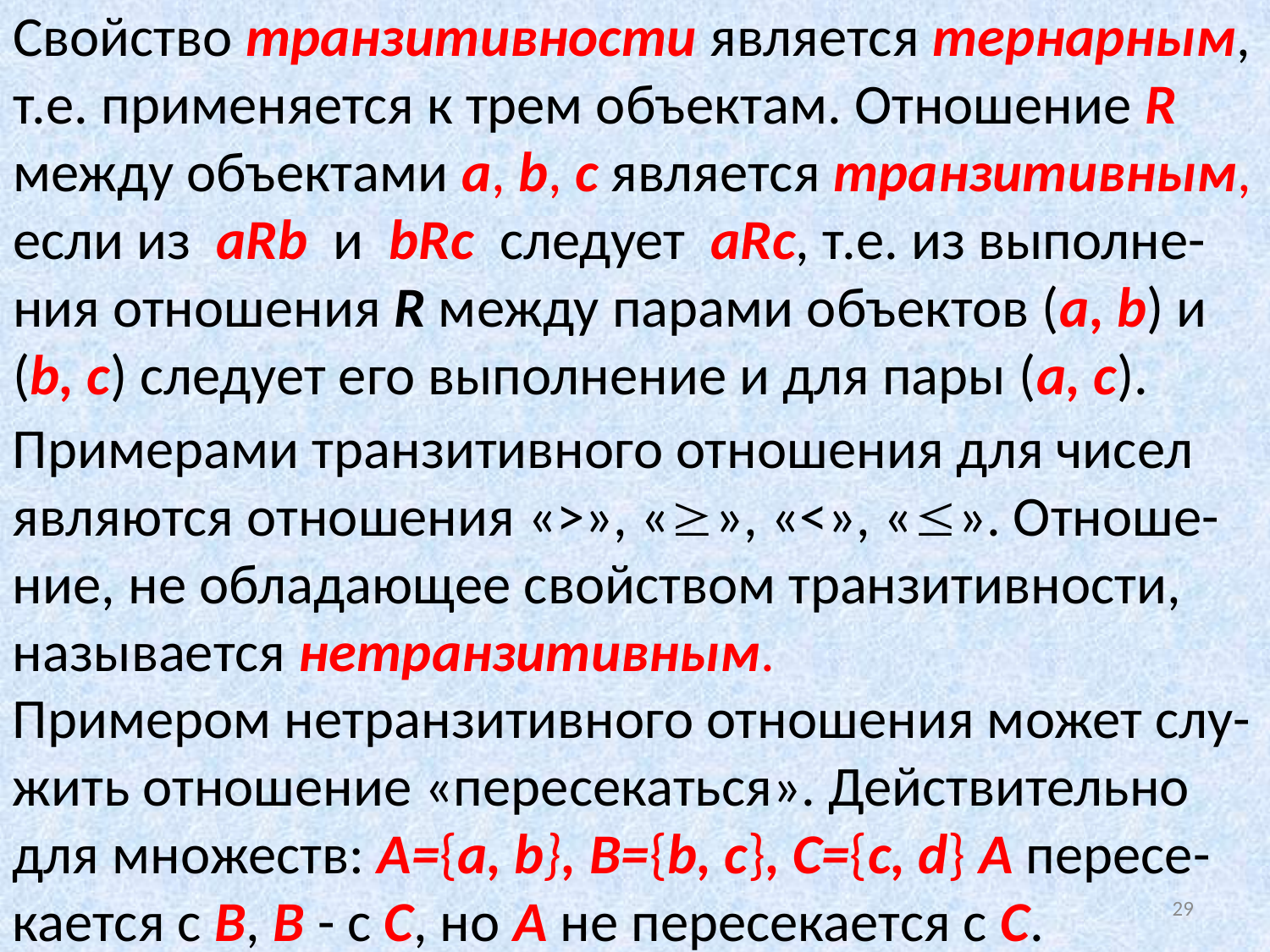

# Свойство транзитивности является тернарным, т.е. применяется к трем объектам. Отношение R между объектами a, b, с является транзитивным, если из  aRb  и  bRс  следует  aRс, т.е. из выполне-ния отношения R между парами объектов (a, b) и (b, с) следует его выполнение и для пары (a, с).
Примерами транзитивного отношения для чисел являются отношения «>», «≥», «<», «≤». Отноше-ние, не обладающее свойством транзитивности, называется нетранзитивным.
Примером нетранзитивного отношения может слу-жить отношение «пересекаться». Действительно для множеств: A={a, b}, B={b, c}, C={c, d} A пересе-кается с B, B - с C, но A не пересекается с C.
29